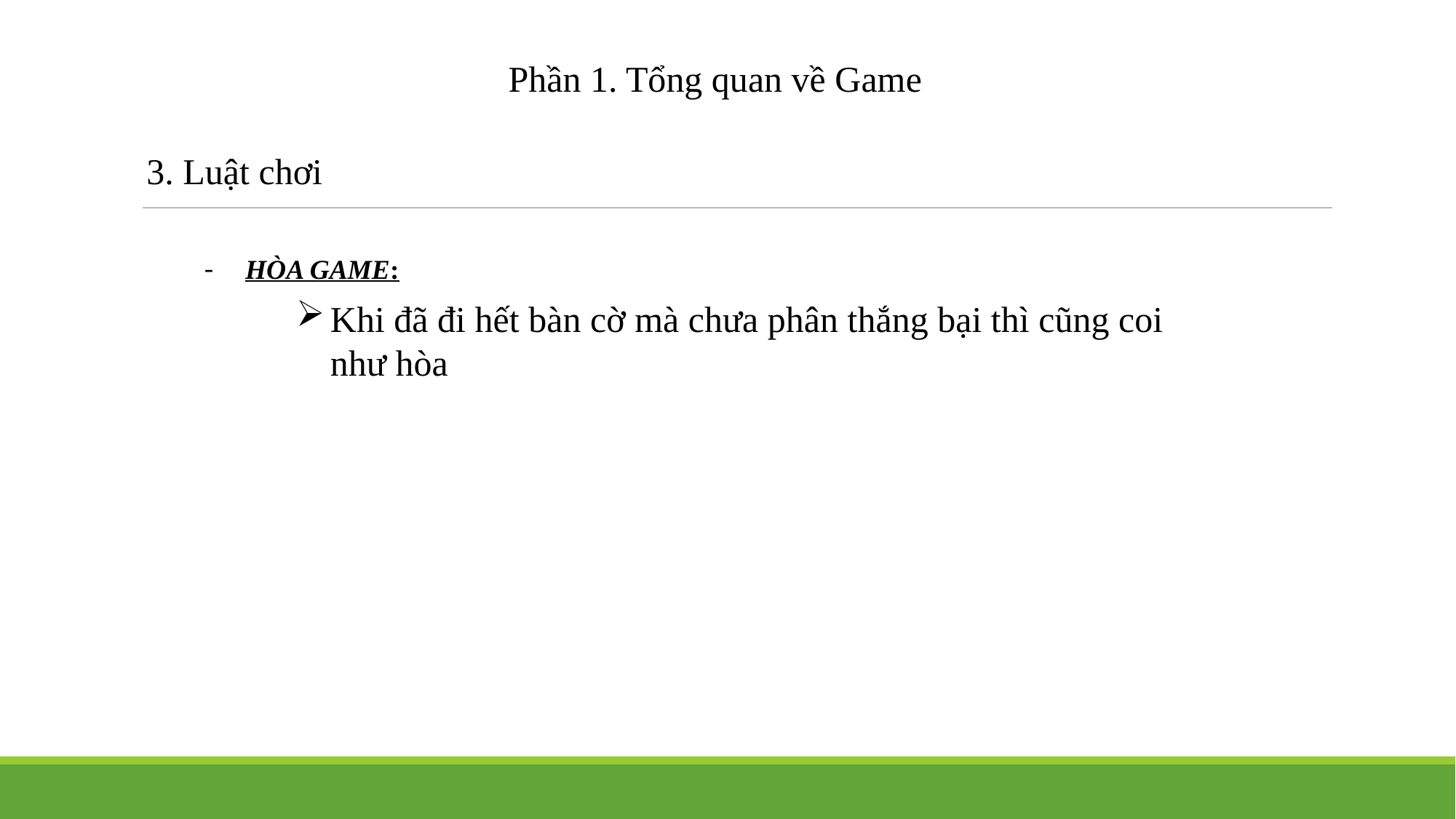

Phần 1. Tổng quan về Game
3. Luật chơi
HÒA GAME:
Khi đã đi hết bàn cờ mà chưa phân thắng bại thì cũng coi như hòa